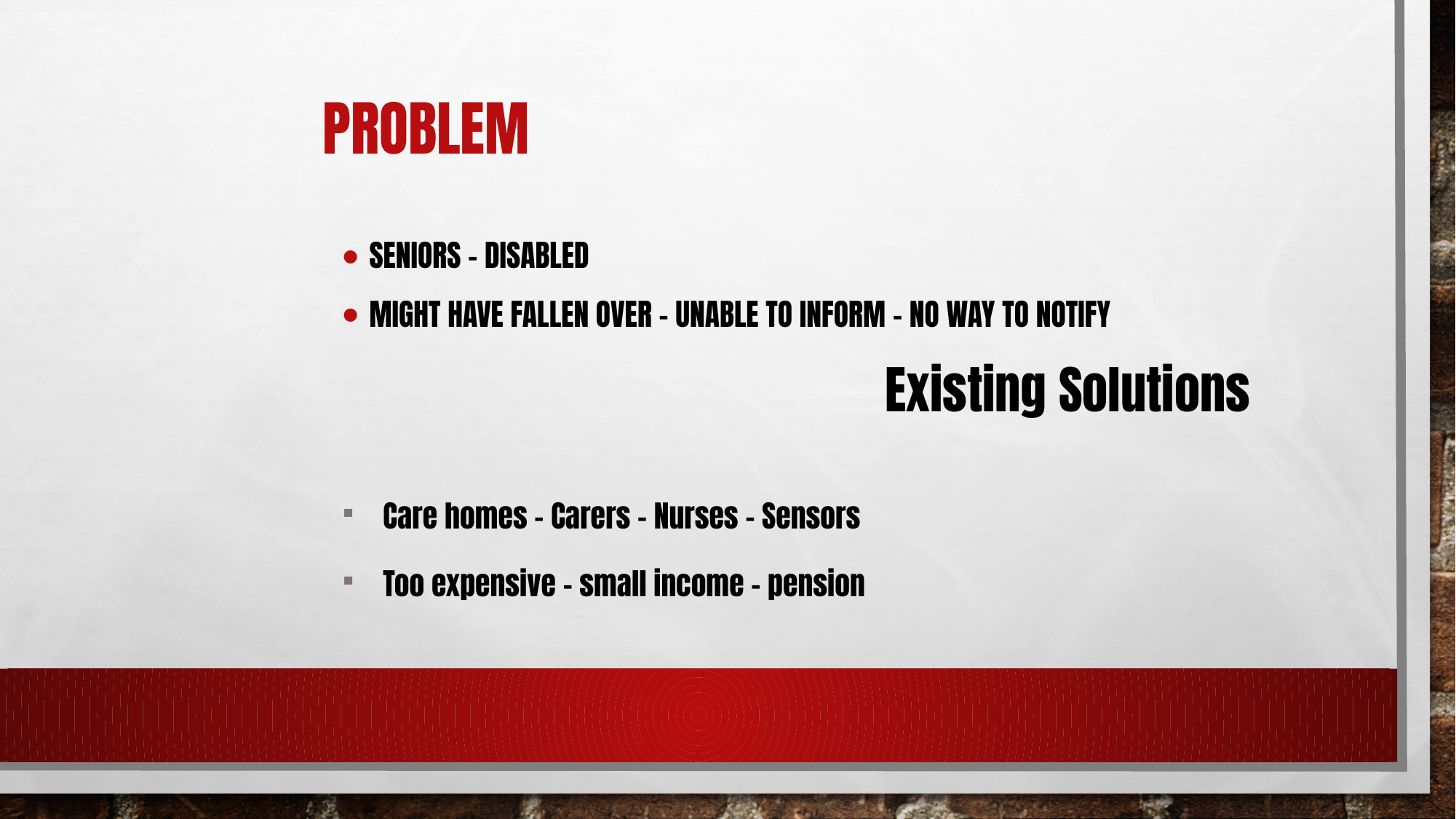

# Problem
Seniors – Disabled
Might have fallen over – unable to inform – no way to notify
Existing Solutions
Care homes – Carers – Nurses – Sensors
Too expensive – small income – pension